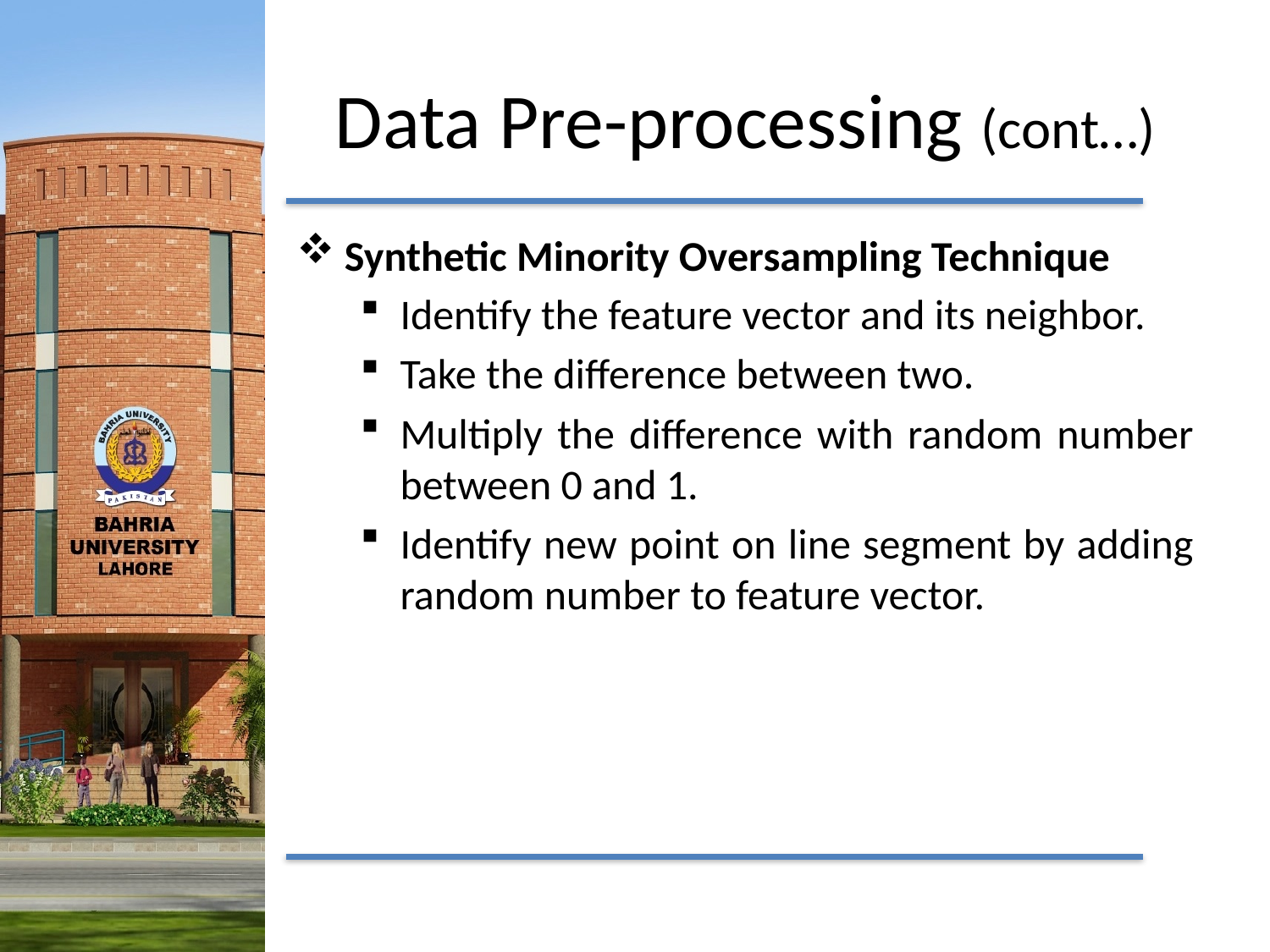

# Data Pre-processing (cont…)
Synthetic Minority Oversampling Technique
Identify the feature vector and its neighbor.
Take the difference between two.
Multiply the difference with random number between 0 and 1.
Identify new point on line segment by adding random number to feature vector.